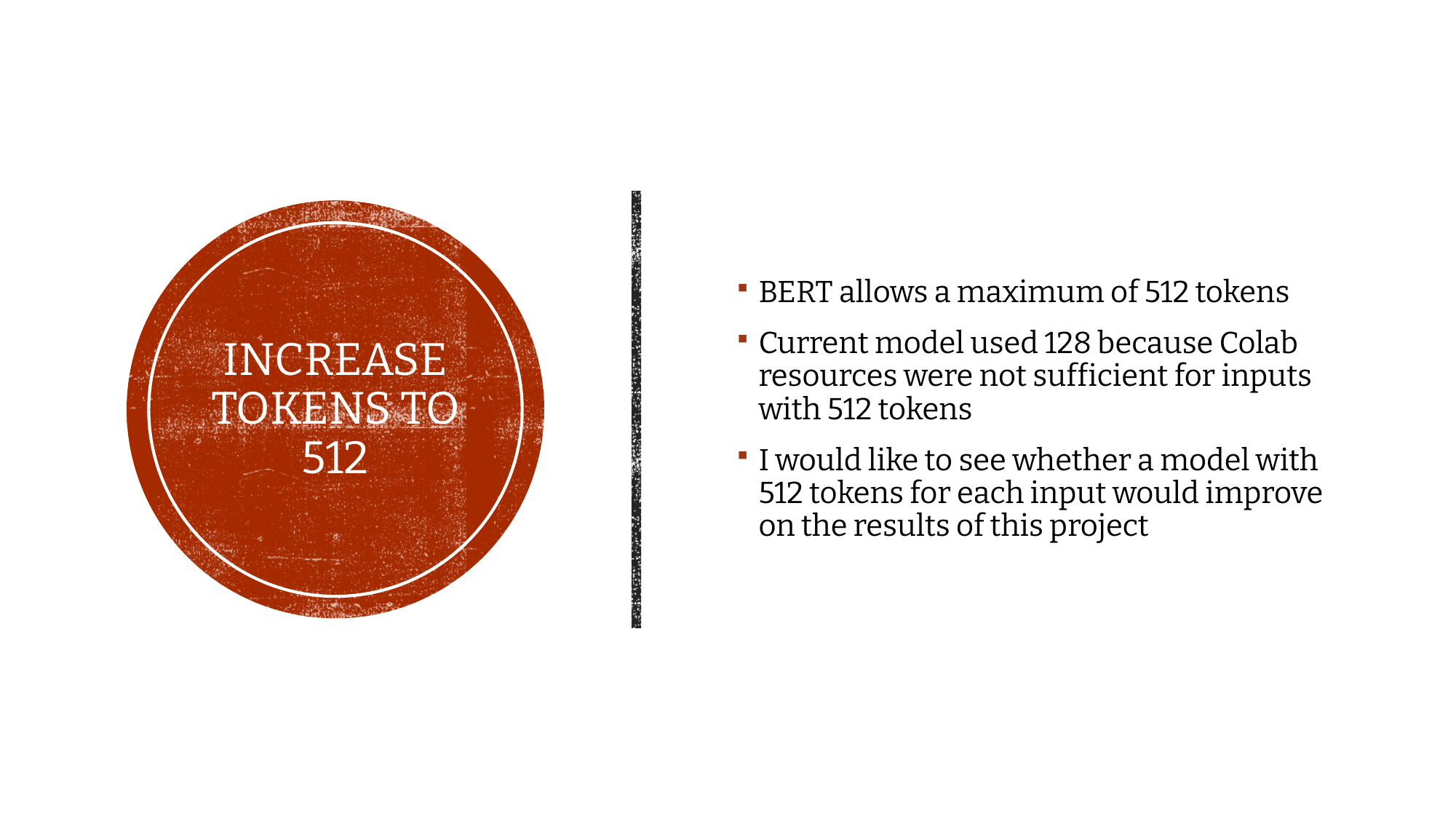

BERT allows a maximum of 512 tokens
Current model used 128 because Colab resources were not sufficient for inputs with 512 tokens
I would like to see whether a model with 512 tokens for each input would improve on the results of this project

# Increase tokens to 512